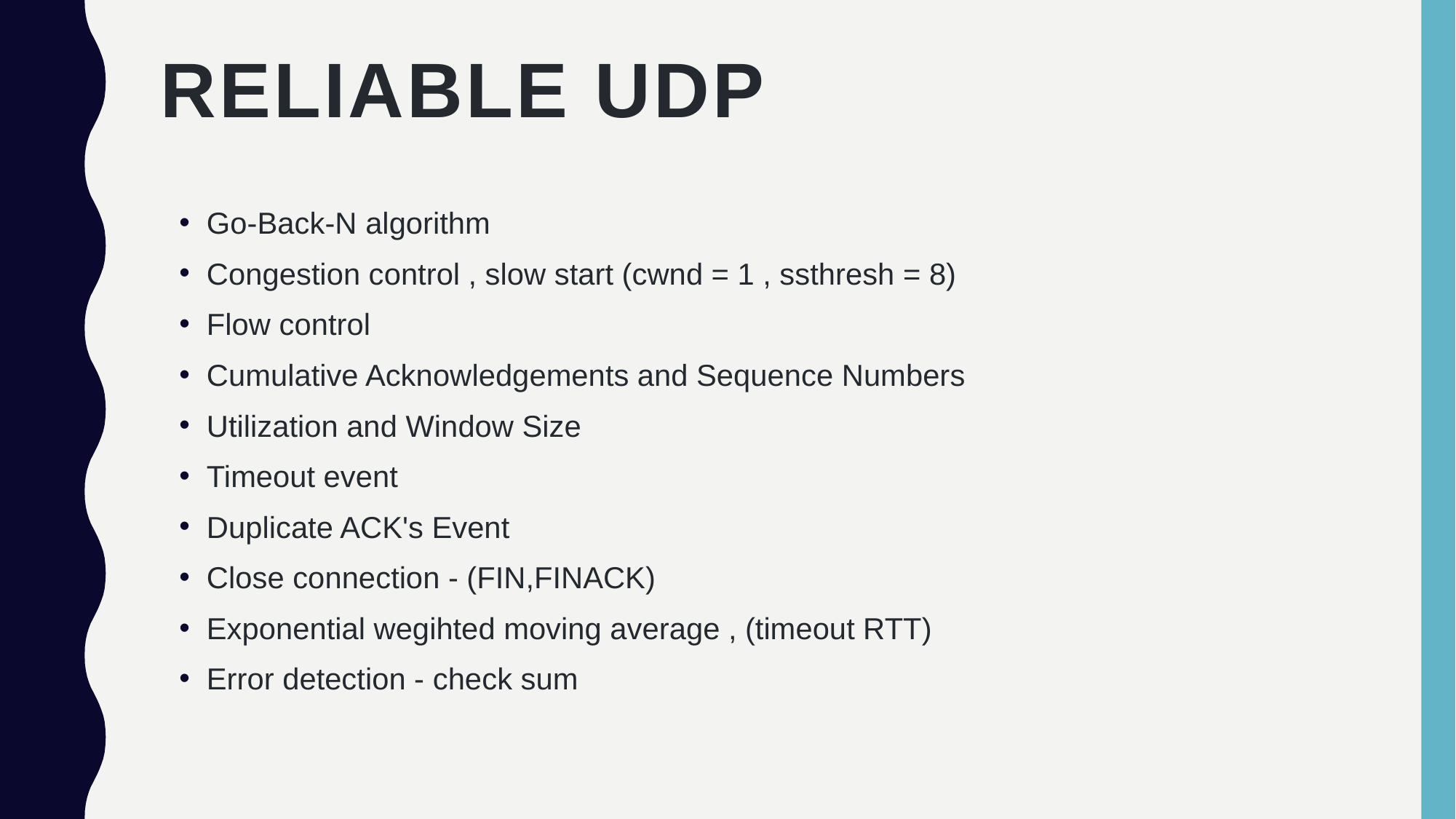

# Reliable udp
Go-Back-N algorithm
Congestion control , slow start (cwnd = 1 , ssthresh = 8)
Flow control
Cumulative Acknowledgements and Sequence Numbers
Utilization and Window Size
Timeout event
Duplicate ACK's Event
Close connection - (FIN,FINACK)
Exponential wegihted moving average , (timeout RTT)
Error detection - check sum